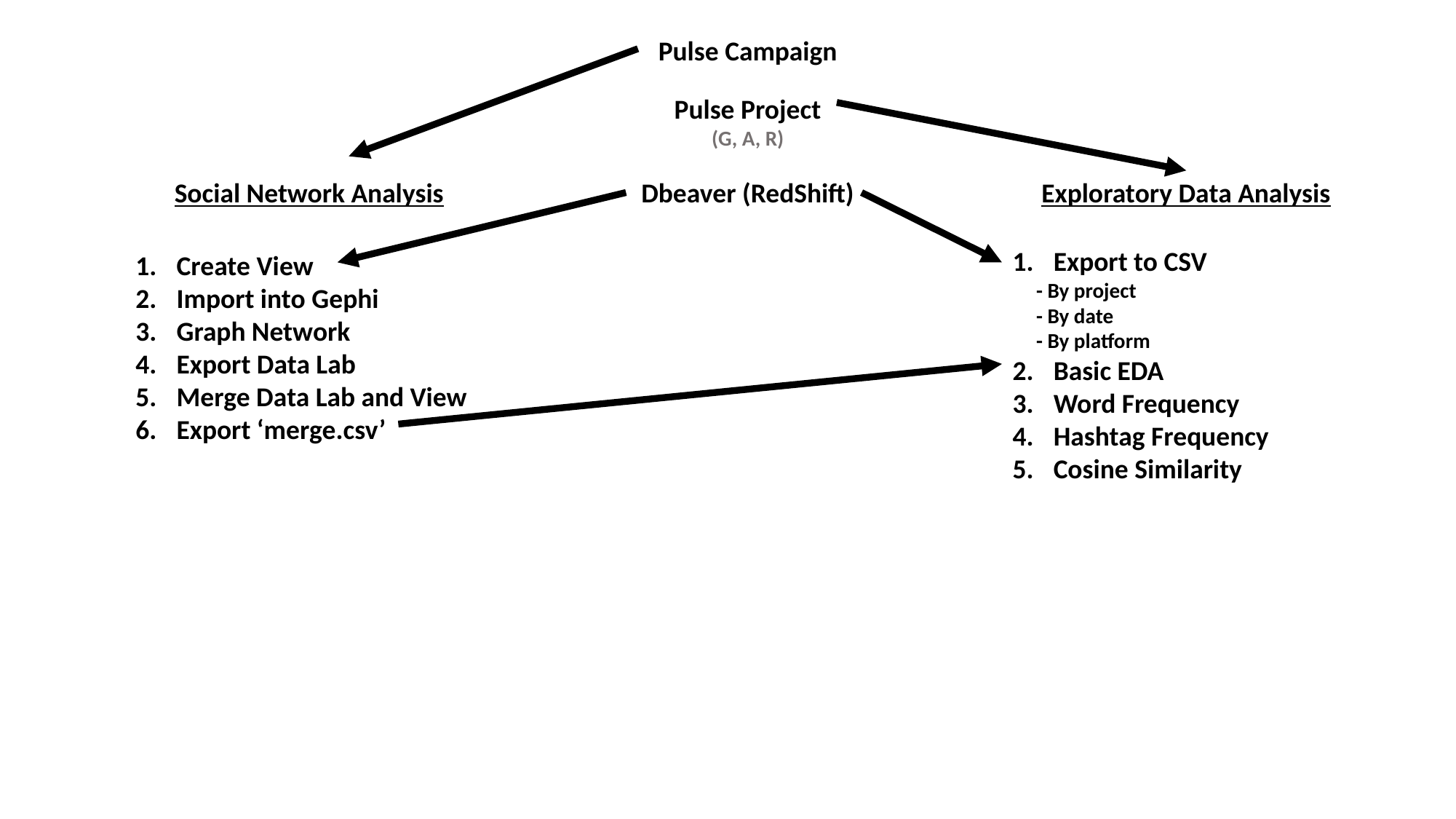

Pulse Campaign
Pulse Project
(G, A, R)
Social Network Analysis
Dbeaver (RedShift)
Exploratory Data Analysis
Export to CSV
     - By project
     - By date
     - By platform
Basic EDA
Word Frequency
Hashtag Frequency
Cosine Similarity
Create View
Import into Gephi
Graph Network
Export Data Lab
Merge Data Lab and View
Export ‘merge.csv’